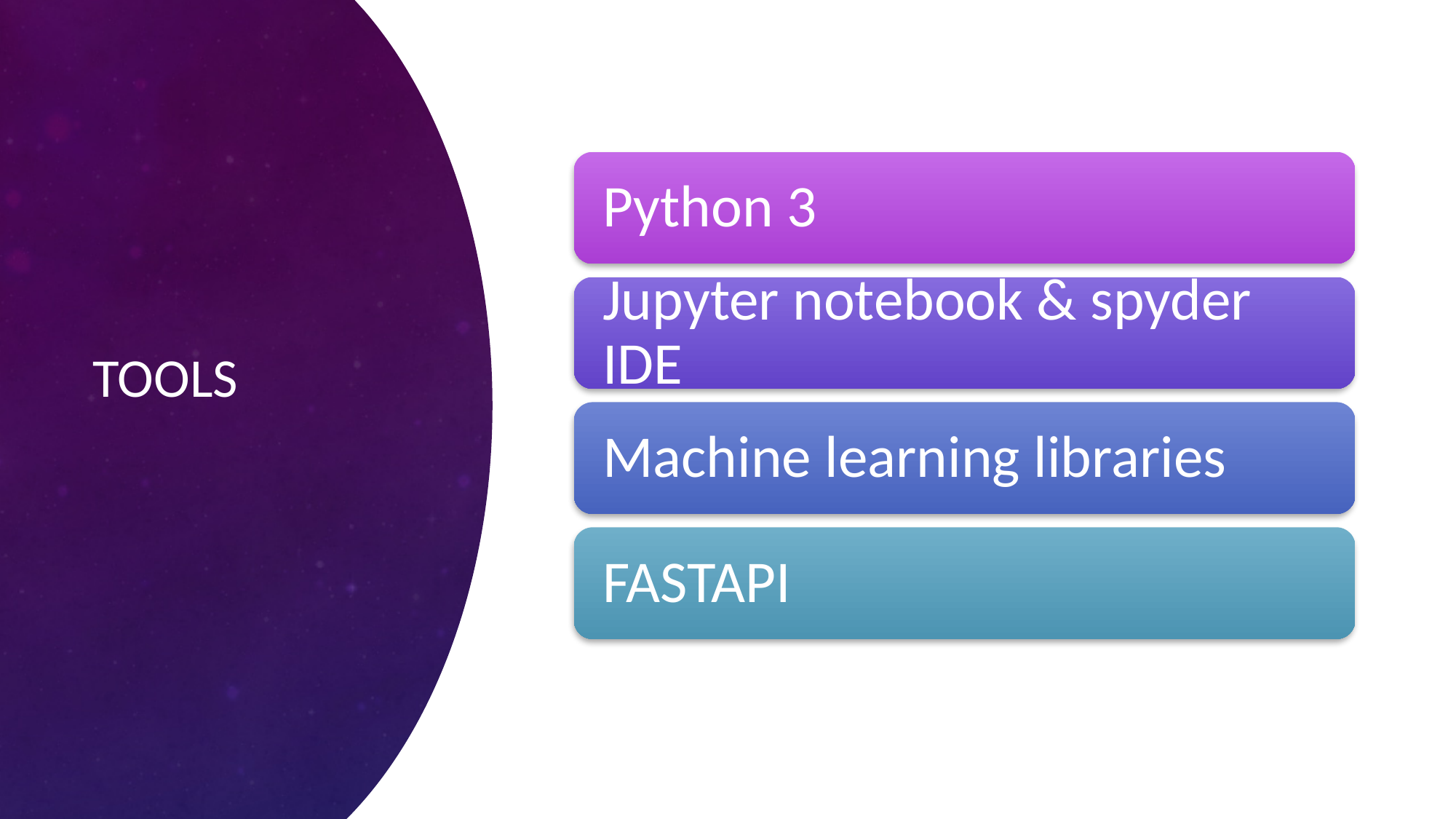

# tools
Python 3
Jupyter notebook & spyder IDE
Machine learning libraries
FASTAPI